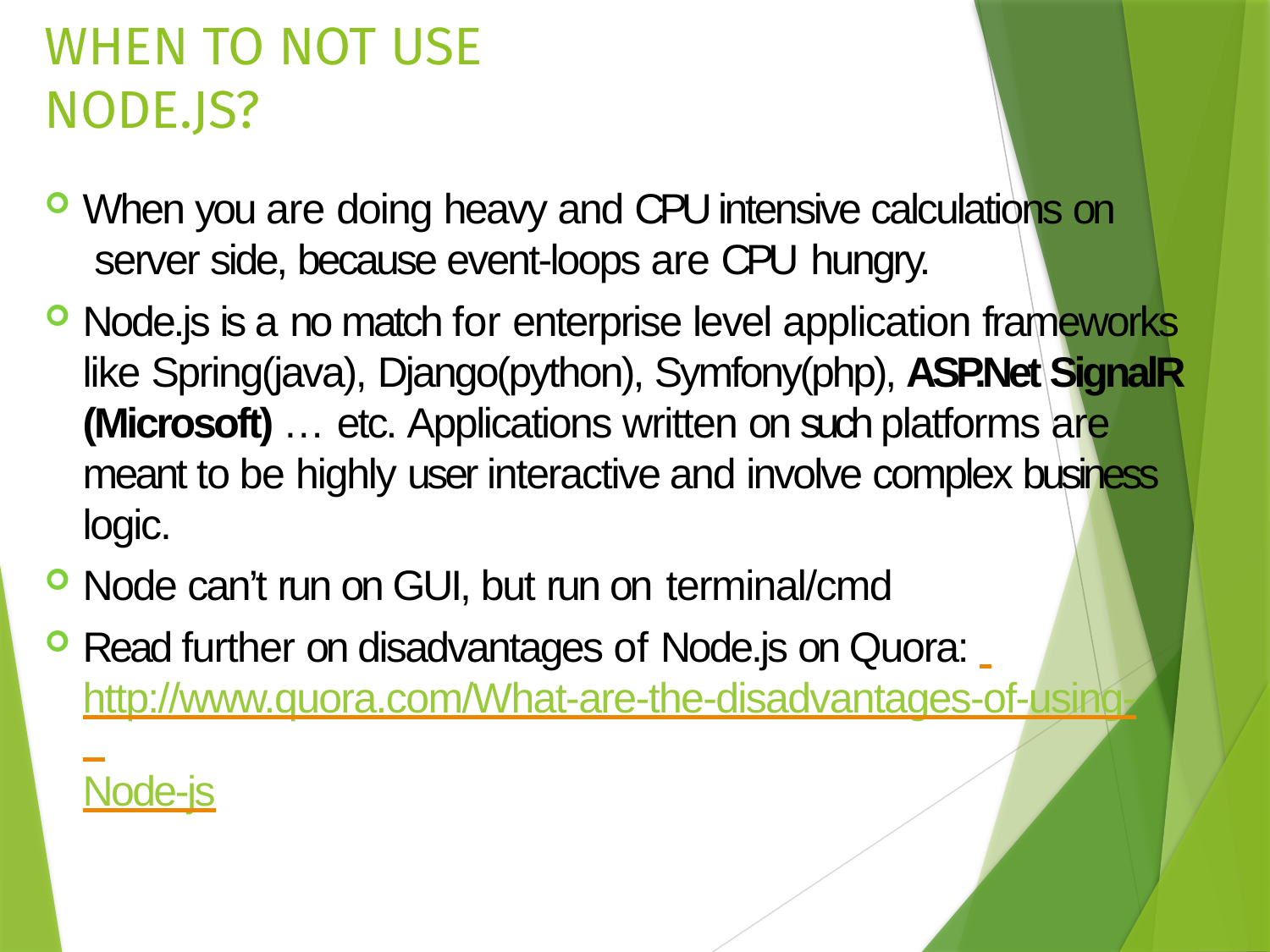

# WHEN TO NOT USE NODE.JS?
When you are doing heavy and CPU intensive calculations on  server side, because event-loops are CPU hungry.
Node.js is a no match for enterprise level application frameworks  like Spring(java), Django(python), Symfony(php), ASP.Net SignalR  (Microsoft) … etc. Applications written on such platforms are  meant to be highly user interactive and involve complex business  logic.
Node can’t run on GUI, but run on terminal/cmd
Read further on disadvantages of Node.js on Quora:  http://www.quora.com/What-are-the-disadvantages-of-using-  Node-js